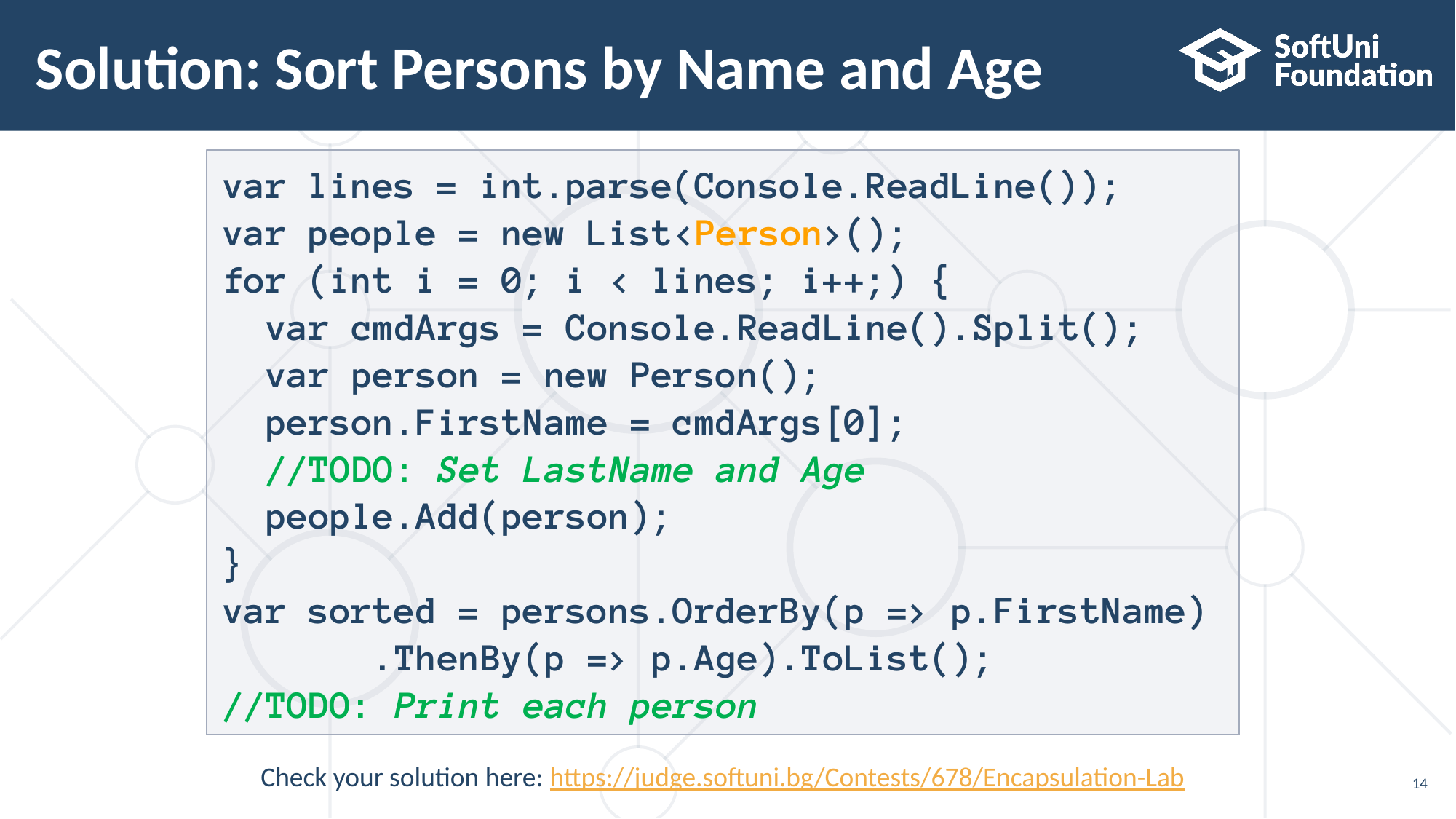

# Solution: Sort Persons by Name and Age
var lines = int.parse(Console.ReadLine());
var people = new List<Person>();
for (int i = 0; i < lines; i++;) {
  var cmdArgs = Console.ReadLine().Split();
  var person = new Person();
  person.FirstName = cmdArgs[0];
  //TODO: Set LastName and Age
  people.Add(person);
}
var sorted = persons.OrderBy(p => p.FirstName)
       .ThenBy(p => p.Age).ToList();
//TODO: Print each person
Check your solution here: https://judge.softuni.bg/Contests/678/Encapsulation-Lab
14